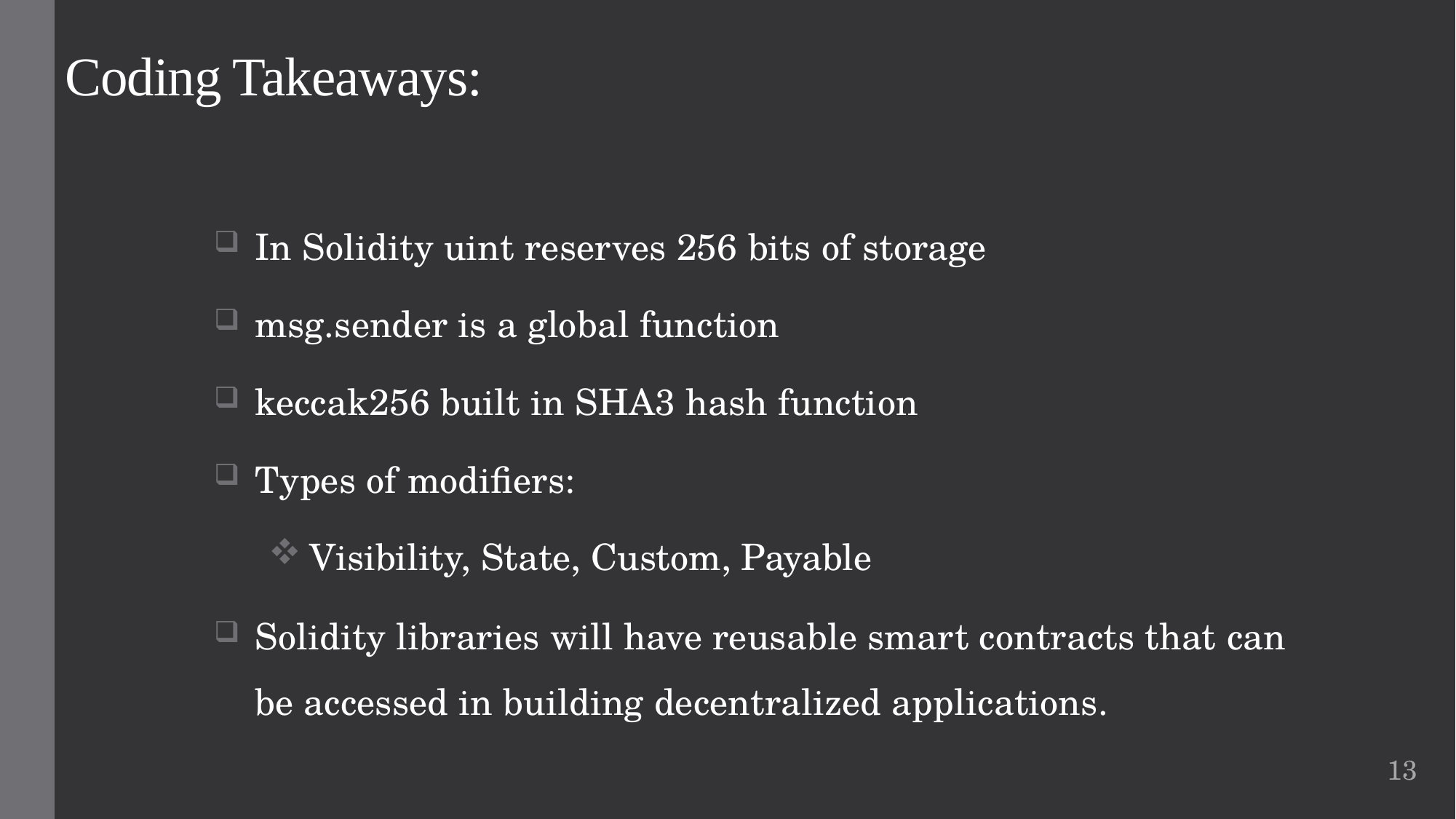

# Coding Takeaways:
In Solidity uint reserves 256 bits of storage
msg.sender is a global function
keccak256 built in SHA3 hash function
Types of modifiers:
Visibility, State, Custom, Payable
Solidity libraries will have reusable smart contracts that can be accessed in building decentralized applications.
13